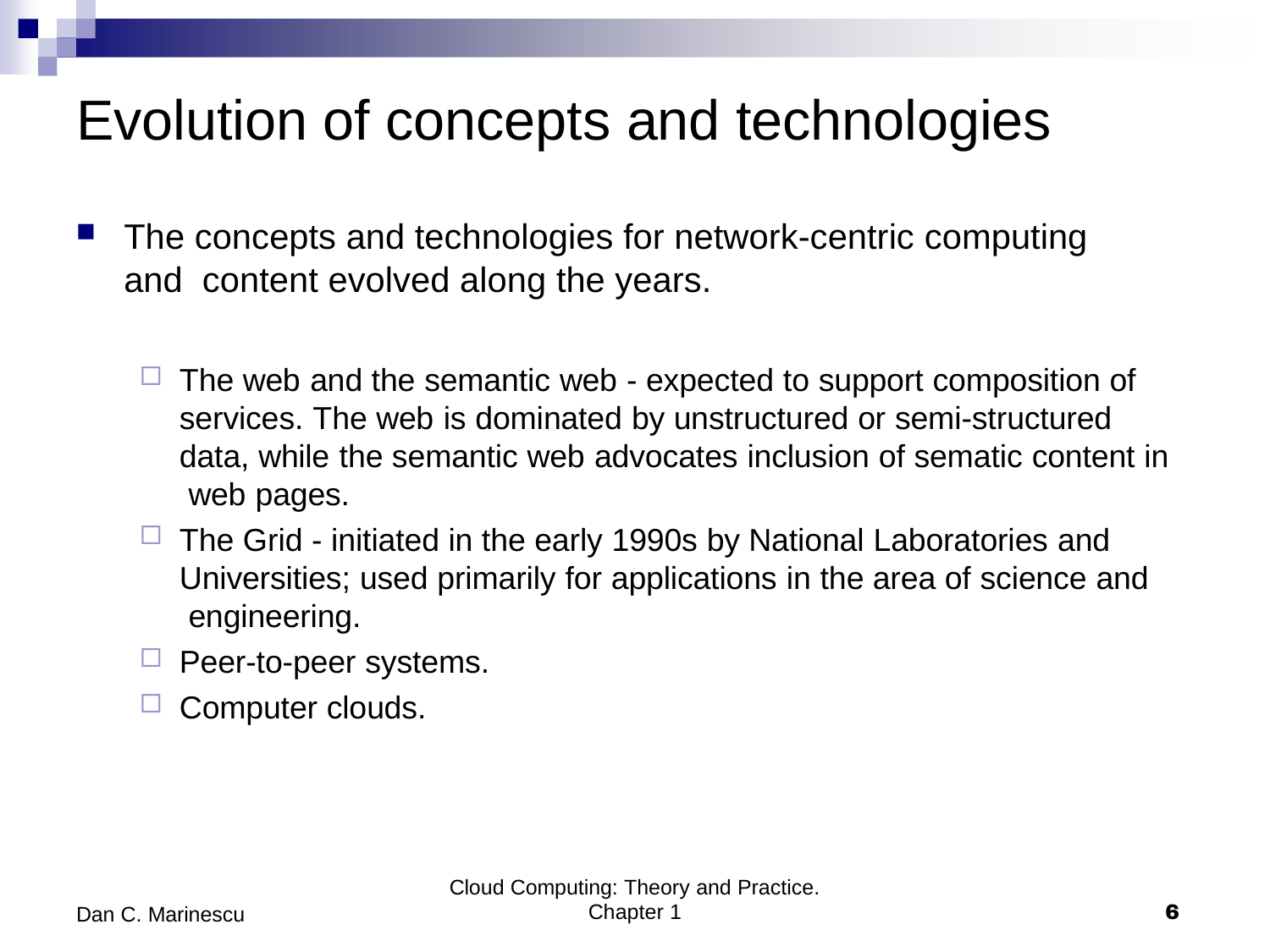

# Evolution of concepts and technologies
The concepts and technologies for network-centric computing and  content evolved along the years.

The web and the semantic web - expected to support composition of  services. The web is dominated by unstructured or semi-structured  data, while the semantic web advocates inclusion of sematic content in  web pages.
The Grid - initiated in the early 1990s by National Laboratories and  Universities; used primarily for applications in the area of science and  engineering.
Peer-to-peer systems.
Computer clouds.
Cloud Computing: Theory and Practice.
Chapter 1
6
Dan C. Marinescu